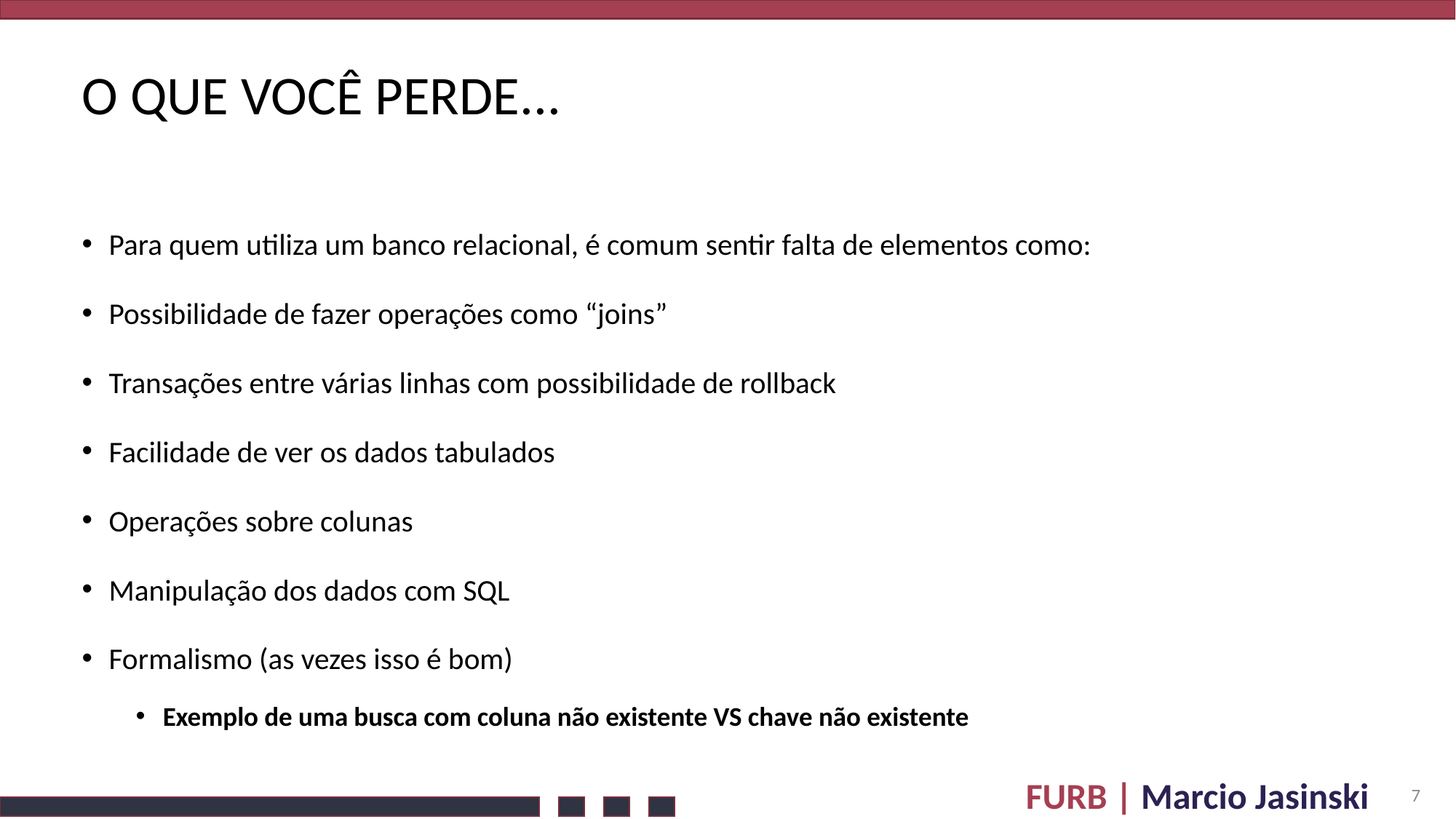

# O que você perde...
Para quem utiliza um banco relacional, é comum sentir falta de elementos como:
Possibilidade de fazer operações como “joins”
Transações entre várias linhas com possibilidade de rollback
Facilidade de ver os dados tabulados
Operações sobre colunas
Manipulação dos dados com SQL
Formalismo (as vezes isso é bom)
Exemplo de uma busca com coluna não existente VS chave não existente

7